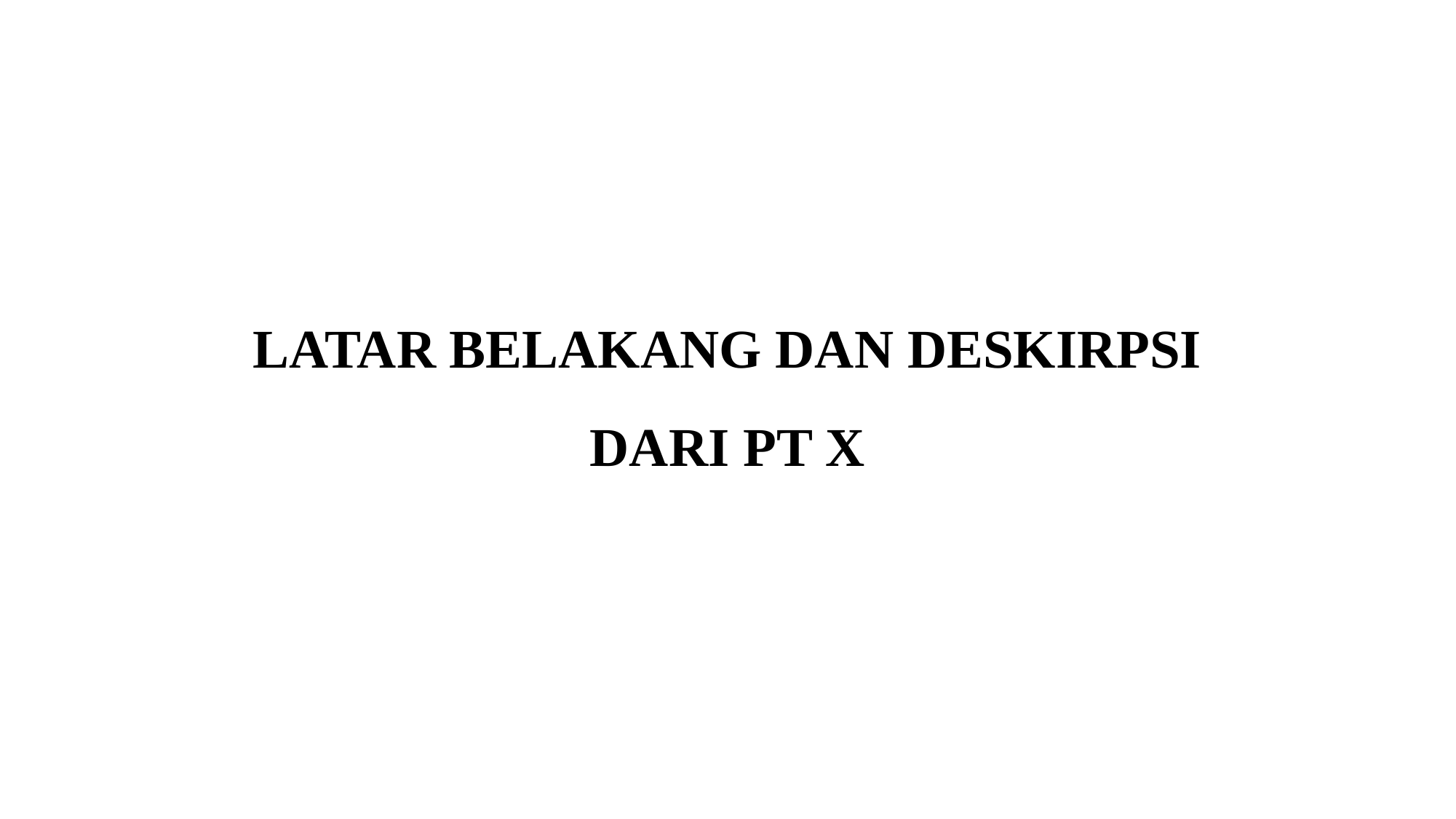

# LATAR BELAKANG DAN DESKIRPSI DARI PT X